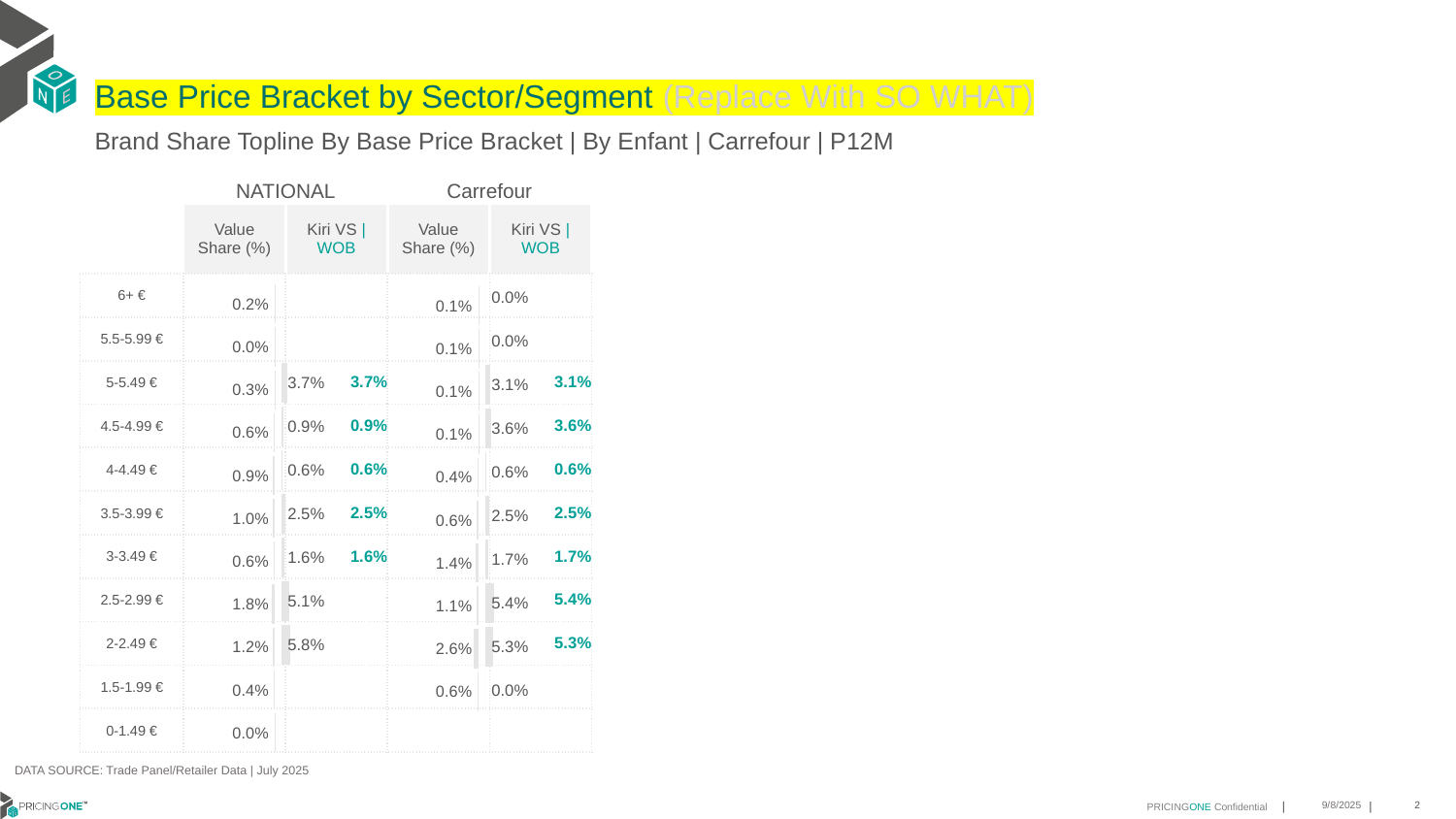

# Base Price Bracket by Sector/Segment (Replace With SO WHAT)
Brand Share Topline By Base Price Bracket | By Enfant | Carrefour | P12M
|  | NATIONAL |  | Carrefour |  |
| --- | --- | --- | --- | --- |
|  | Value Share (%) | Kiri VS | WOB | Value Share (%) | Kiri VS | WOB |
| 6+ € |  |  |  |  |
| 5.5-5.99 € |  |  |  |  |
| 5-5.49 € |  | 3.7% |  | 3.1% |
| 4.5-4.99 € |  | 0.9% |  | 3.6% |
| 4-4.49 € |  | 0.6% |  | 0.6% |
| 3.5-3.99 € |  | 2.5% |  | 2.5% |
| 3-3.49 € |  | 1.6% |  | 1.7% |
| 2.5-2.99 € |  |  |  | 5.4% |
| 2-2.49 € |  |  |  | 5.3% |
| 1.5-1.99 € |  |  |  |  |
| 0-1.49 € |  |  |  |  |

### Chart

| Category | Value Share NATIONAL |
|---|---|
| 6+ € | None |
| 5.5-5.99 € | None |
| 5-5.49 € | 0.03725619934971639 |
| 4.5-4.99 € | 0.008949046454423844 |
| 4-4.49 € | 0.006129297074432178 |
| 3.5-3.99 € | 0.024515893736835173 |
| 3-3.49 € | 0.015661540441294683 |
| 2.5-2.99 € | 0.05133844013659845 |
| 2-2.49 € | 0.057788673815089106 |
| 1.5-1.99 € | None |
| 0-1.49 € | None |

### Chart

| Category | Value Share |
|---|---|
| 6+ € | 0.001981721394986459 |
| 5.5-5.99 € | 0.0004808605532957111 |
| 5-5.49 € | 0.002715917198580908 |
| 4.5-4.99 € | 0.006469600288010184 |
| 4-4.49 € | 0.008818804051483218 |
| 3.5-3.99 € | 0.009848554281347895 |
| 3-3.49 € | 0.0058003203150329054 |
| 2.5-2.99 € | 0.018070122323801126 |
| 2-2.49 € | 0.011680382288567862 |
| 1.5-1.99 € | 0.0035391978829527617 |
| 0-1.49 € | 0.00024567678703881163 |

### Chart

| Category | Value Share |
|---|---|
| 6+ € | 4.928410744405195e-07 |
| 5.5-5.99 € | 1.3956839788943221e-05 |
| 5-5.49 € | 0.030743646429186058 |
| 4.5-4.99 € | 0.03564450001734381 |
| 4-4.49 € | 0.006332703713131765 |
| 3.5-3.99 € | 0.02535841395269573 |
| 3-3.49 € | 0.01714739853104838 |
| 2.5-2.99 € | 0.054161420006419936 |
| 2-2.49 € | 0.05324888805616224 |
| 1.5-1.99 € | 3.460373501390881e-07 |
| 0-1.49 € | None |

### Chart

| Category | Value Share |
|---|---|
| 6+ € | 0.0008094620862476378 |
| 5.5-5.99 € | 0.0006394548459641071 |
| 5-5.49 € | 0.001143337777562449 |
| 4.5-4.99 € | 0.0008704806001064997 |
| 4-4.49 € | 0.0036610319833939 |
| 3.5-3.99 € | 0.0064383866035792065 |
| 3-3.49 € | 0.014211979048799579 |
| 2.5-2.99 € | 0.01119267430049475 |
| 2-2.49 € | 0.025597206184587943 |
| 1.5-1.99 € | 0.005572371933584821 |
| 0-1.49 € | None |
DATA SOURCE: Trade Panel/Retailer Data | July 2025

9/8/2025
2